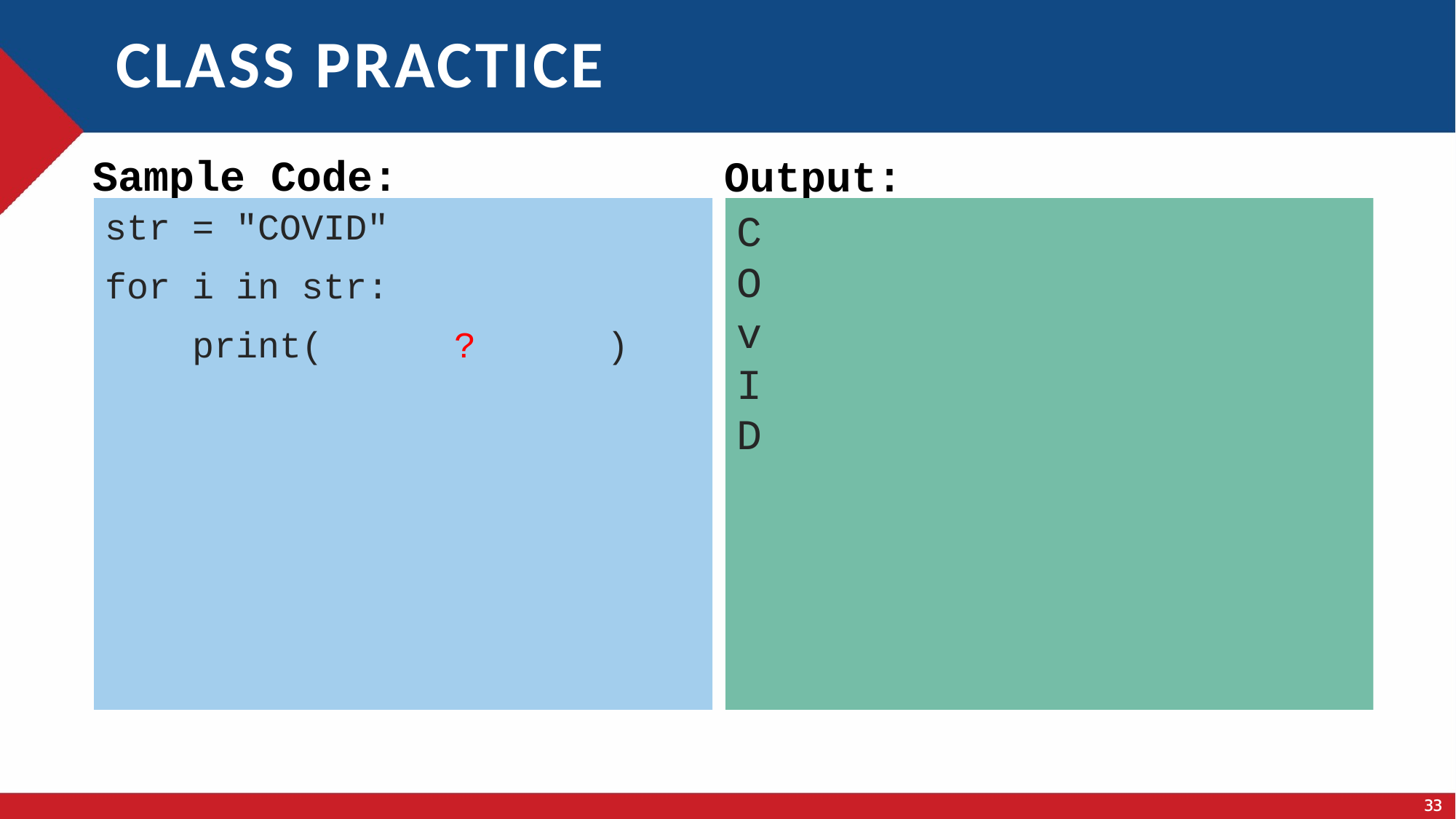

# Class practice
str = "COVID"
for i in str:
    print(      ?      )
C
O
v
I
D

33